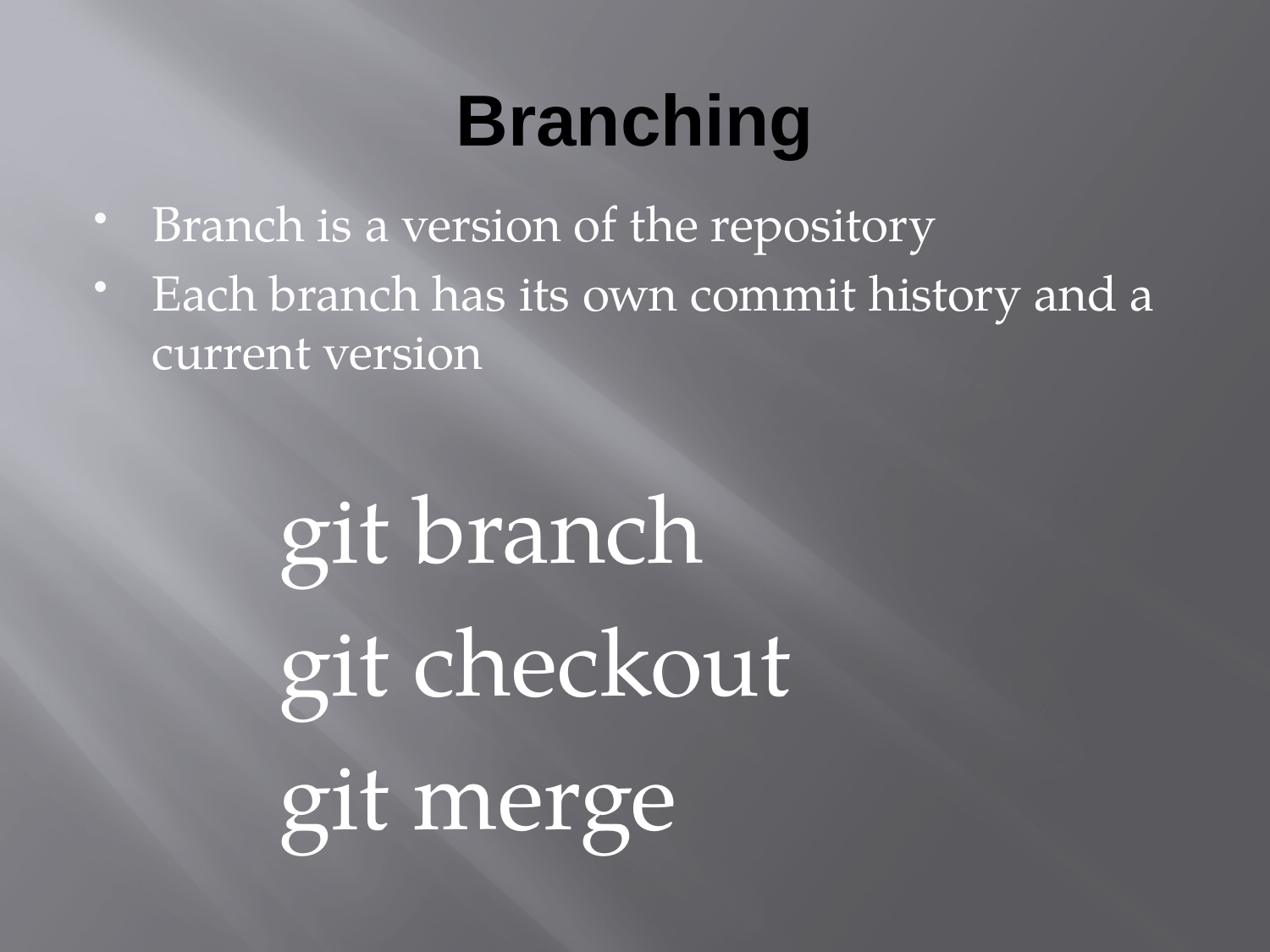

# Branching
Branch is a version of the repository
Each branch has its own commit history and a current version

git branch
git checkout
git merge